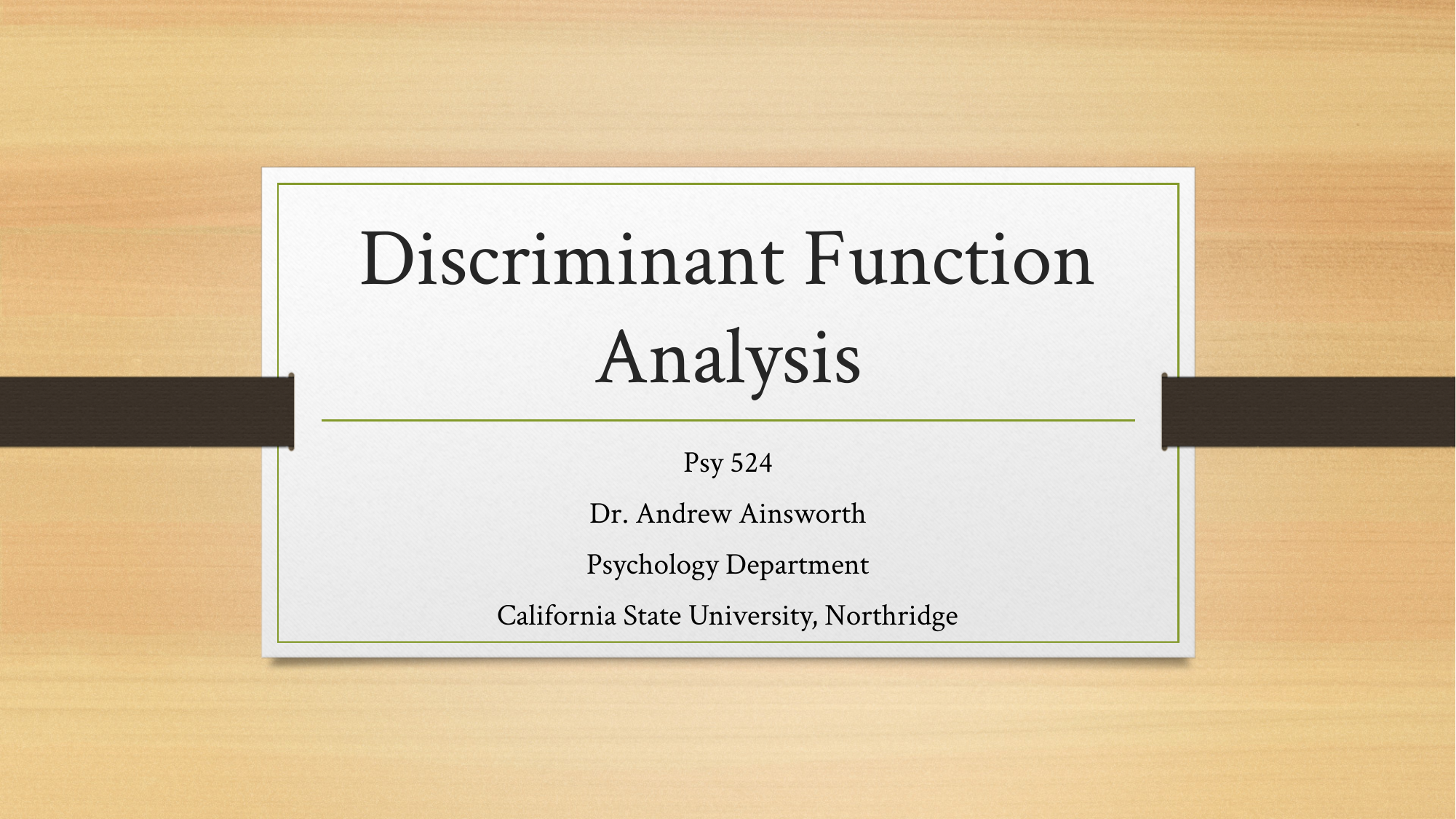

# Discriminant Function Analysis
Psy 524
Dr. Andrew Ainsworth
Psychology Department
California State University, Northridge